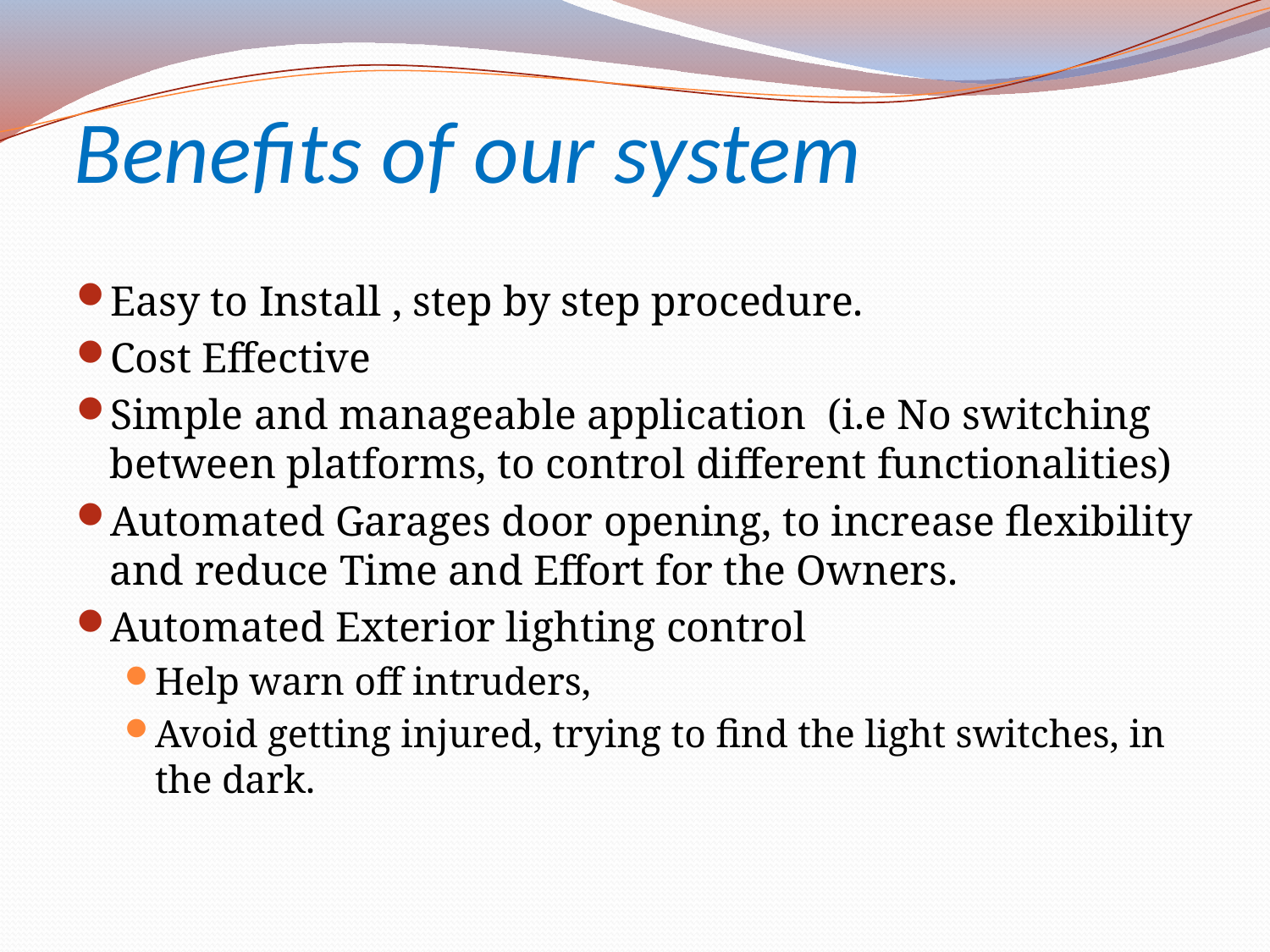

# Benefits of our system
Easy to Install , step by step procedure.
Cost Effective
Simple and manageable application  (i.e No switching between platforms, to control different functionalities)
Automated Garages door opening, to increase flexibility and reduce Time and Effort for the Owners.
Automated Exterior lighting control
Help warn off intruders,
Avoid getting injured, trying to find the light switches, in the dark.